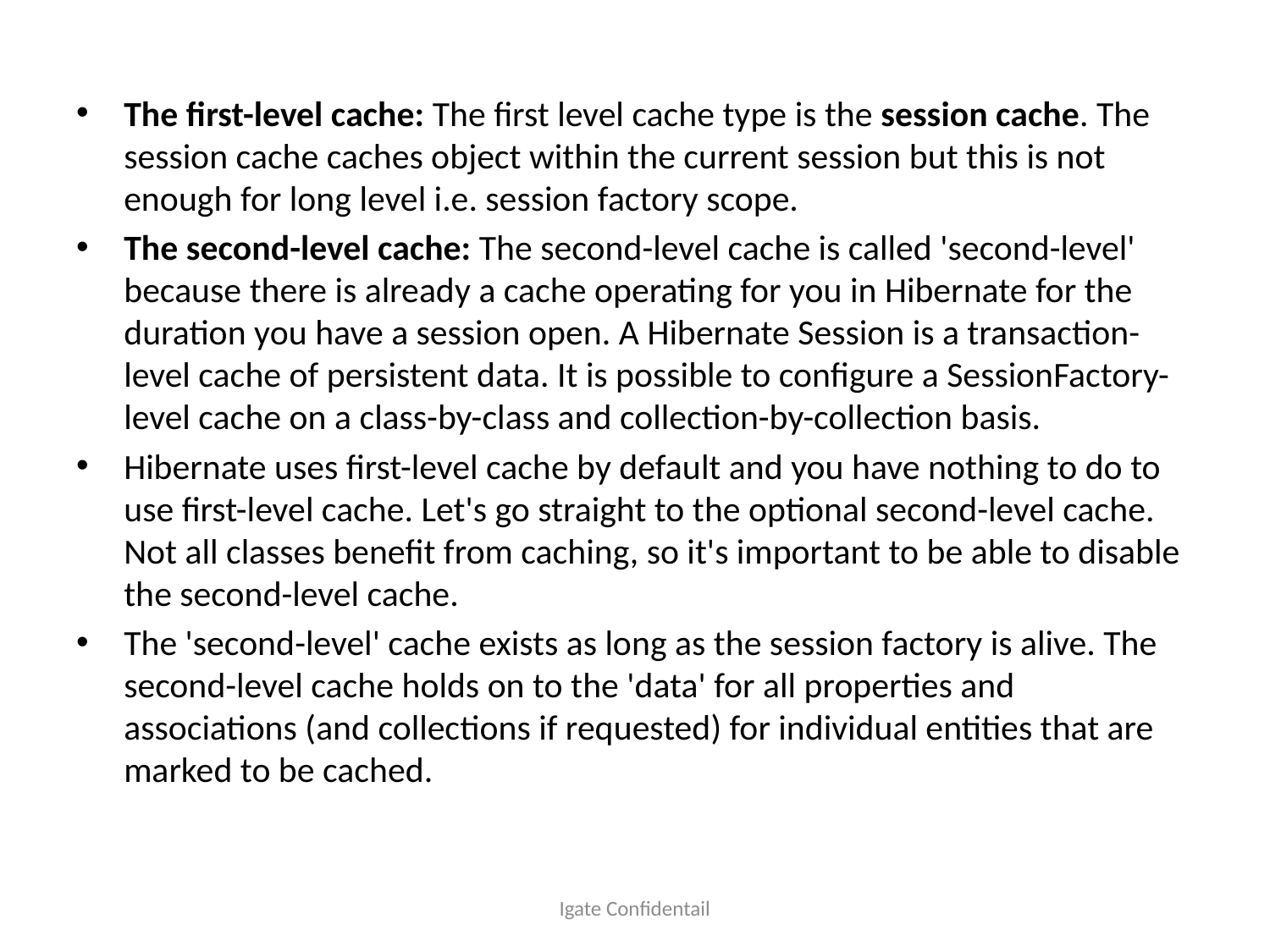

The first-level cache: The first level cache type is the session cache. The session cache caches object within the current session but this is not enough for long level i.e. session factory scope.
The second-level cache: The second-level cache is called 'second-level' because there is already a cache operating for you in Hibernate for the duration you have a session open. A Hibernate Session is a transaction-level cache of persistent data. It is possible to configure a SessionFactory-level cache on a class-by-class and collection-by-collection basis.
Hibernate uses first-level cache by default and you have nothing to do to use first-level cache. Let's go straight to the optional second-level cache. Not all classes benefit from caching, so it's important to be able to disable the second-level cache.
The 'second-level' cache exists as long as the session factory is alive. The second-level cache holds on to the 'data' for all properties and associations (and collections if requested) for individual entities that are marked to be cached.

Igate Confidentail